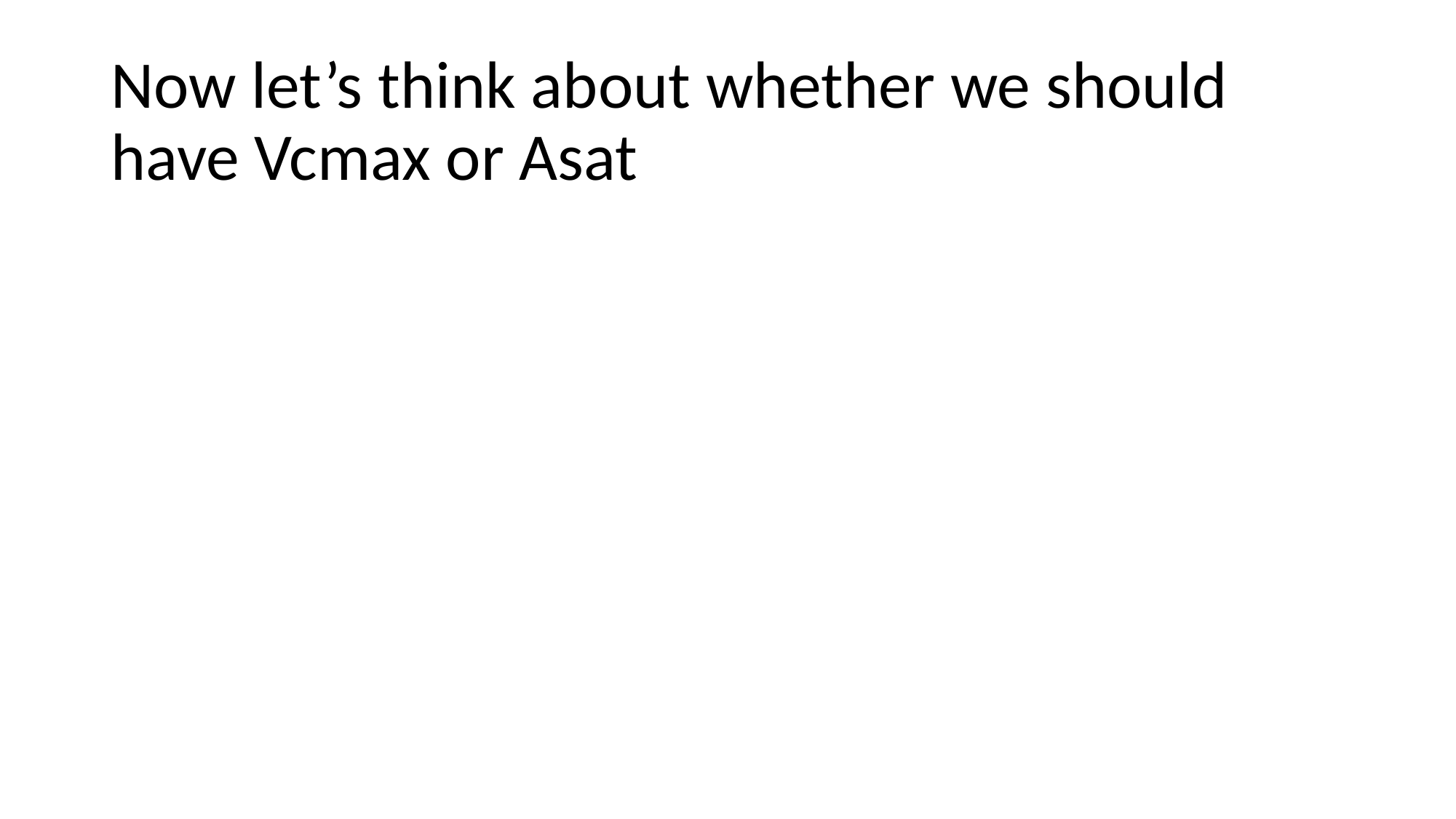

# Now let’s think about whether we should have Vcmax or Asat